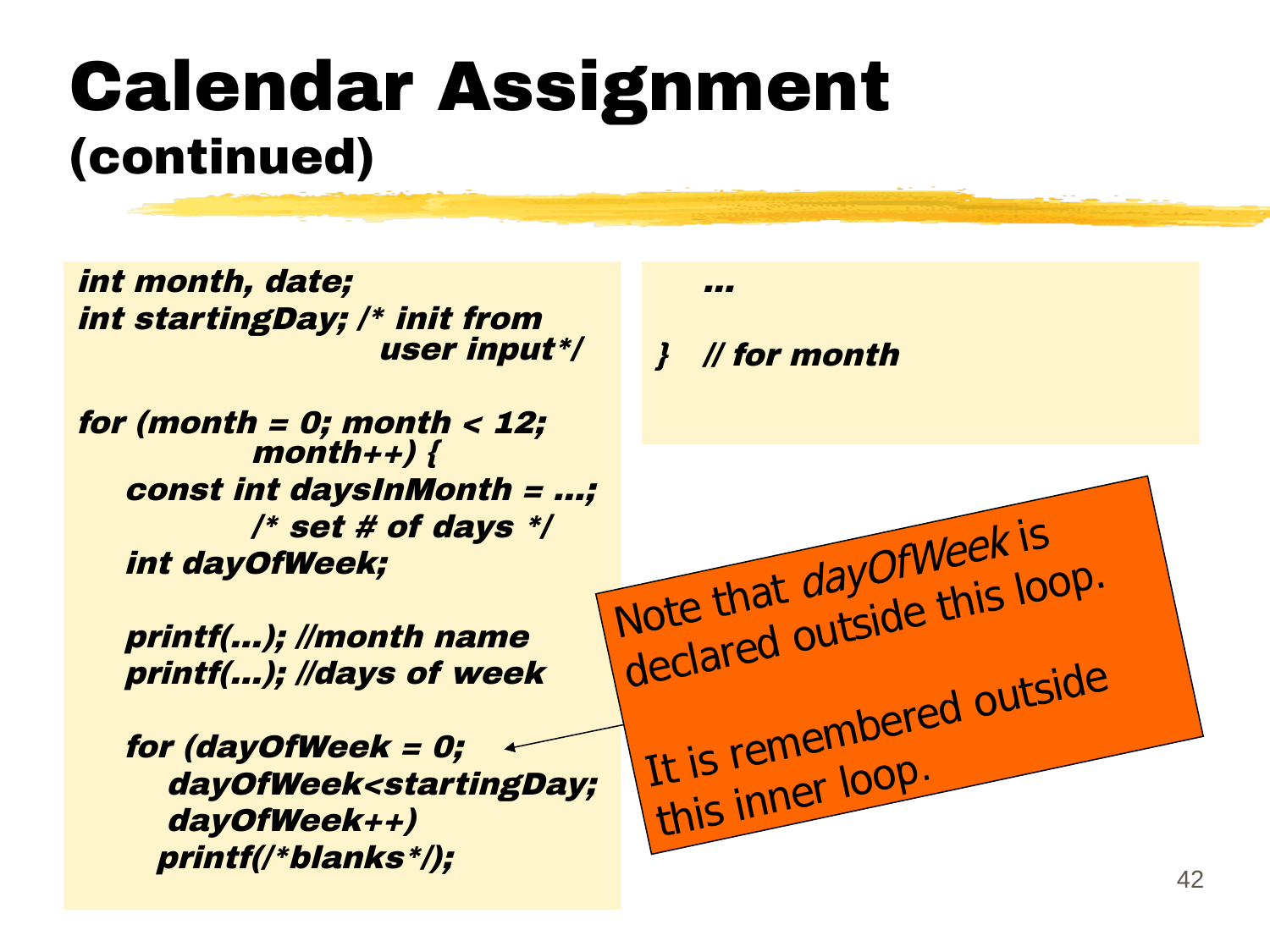

# Calendar Assignment (continued)
int month, date;
int startingDay; /* init from
		user input*/

for (month = 0; month < 12;
	month++) {
	const int daysInMonth = …;
		/* set # of days */
	int dayOfWeek;

	printf(…); //month name
	printf(…); //days of week

	for (dayOfWeek = 0;
	    dayOfWeek<startingDay;
	    dayOfWeek++)
	   printf(/*blanks*/);
	…

}	// for month
Note that dayOfWeek is declared outside this loop.

It is remembered outside this inner loop.

42